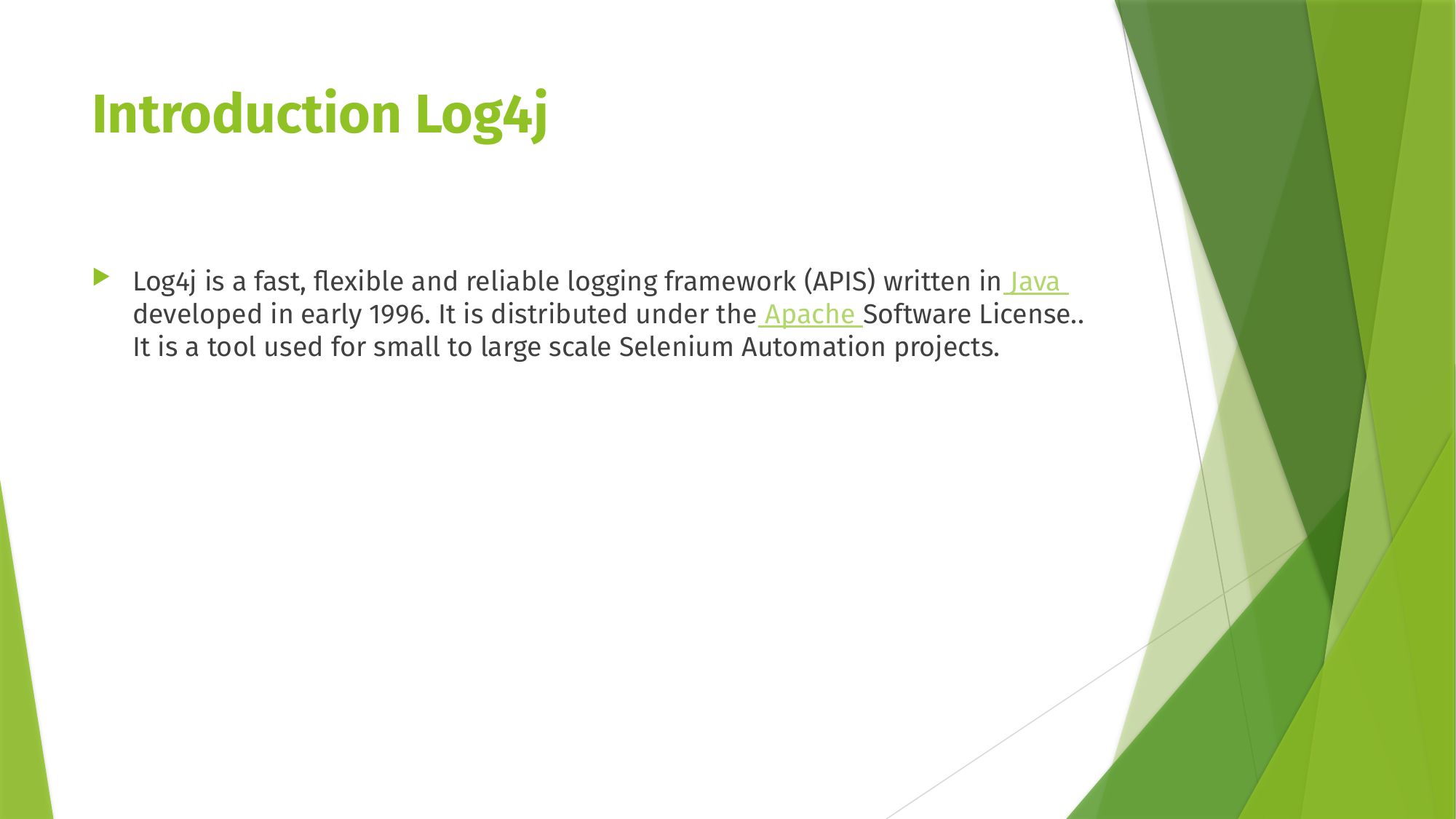

# Introduction Log4j
Log4j is a fast, flexible and reliable logging framework (APIS) written in Java developed in early 1996. It is distributed under the Apache Software License.. It is a tool used for small to large scale Selenium Automation projects.